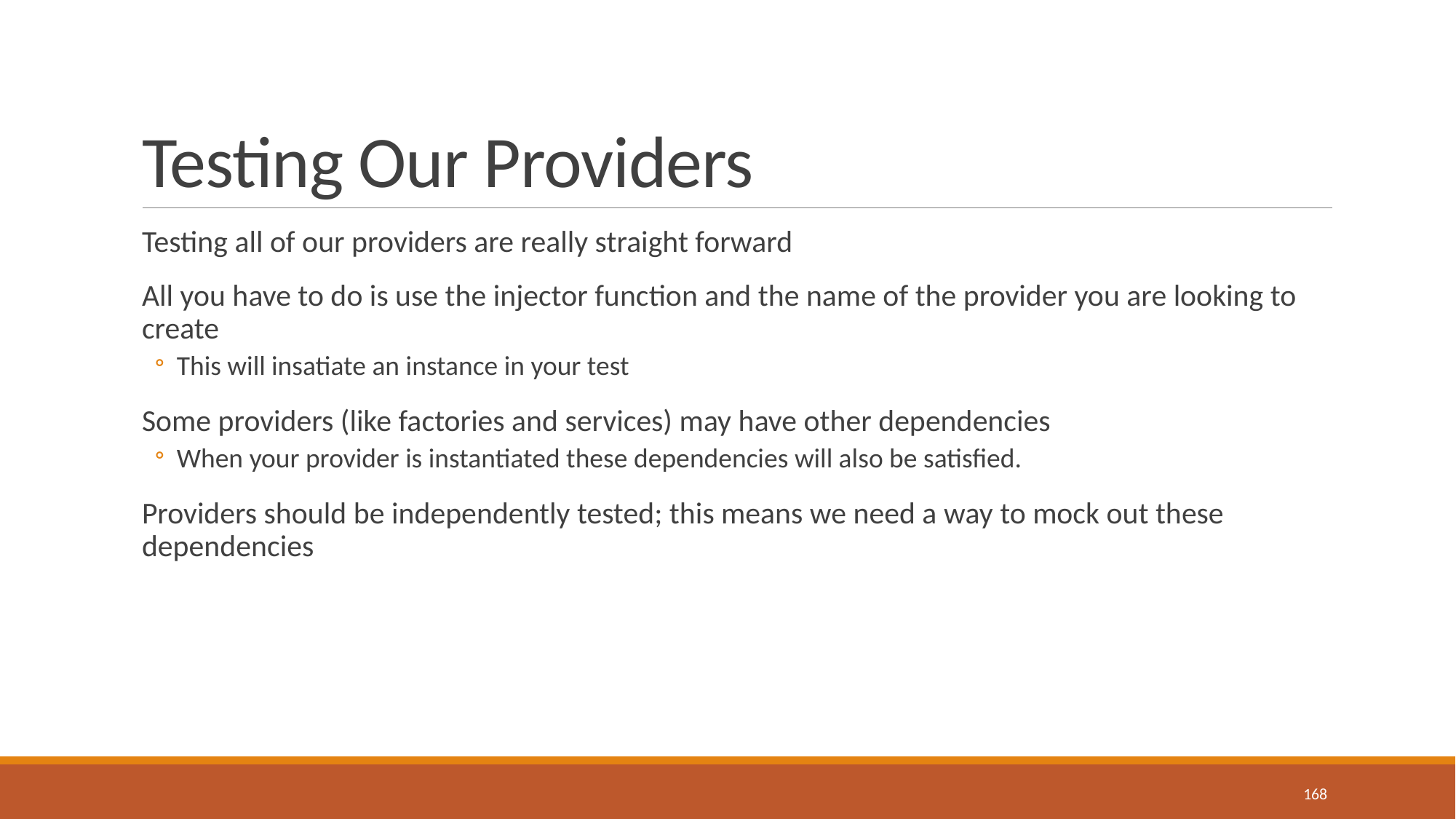

# Testing Our Providers
Testing all of our providers are really straight forward
All you have to do is use the injector function and the name of the provider you are looking to create
This will insatiate an instance in your test
Some providers (like factories and services) may have other dependencies
When your provider is instantiated these dependencies will also be satisfied.
Providers should be independently tested; this means we need a way to mock out these dependencies

168